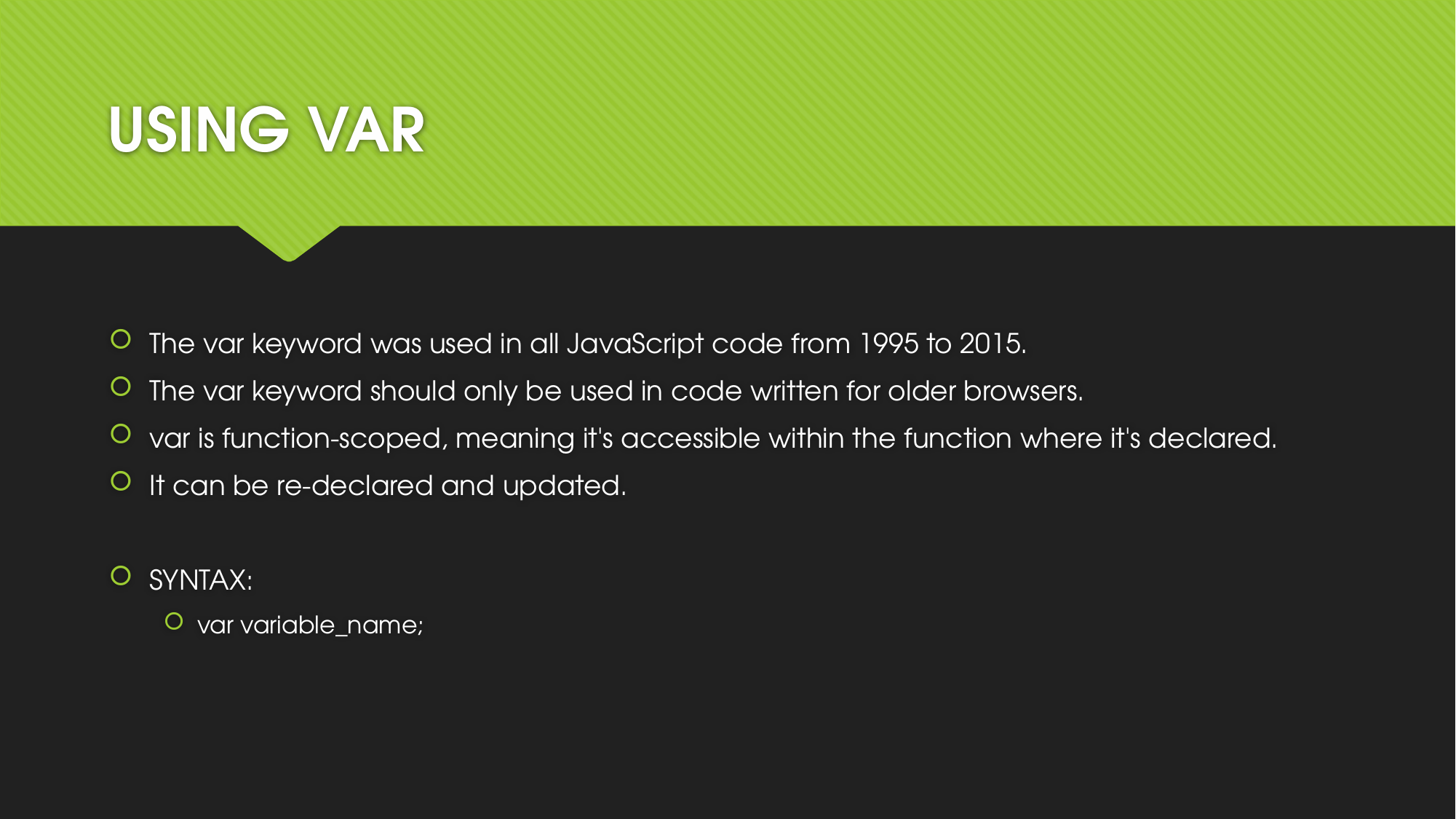

# USING VAR
The var keyword was used in all JavaScript code from 1995 to 2015.
The var keyword should only be used in code written for older browsers.
var is function-scoped, meaning it's accessible within the function where it's declared.
It can be re-declared and updated.

SYNTAX:
var variable_name;